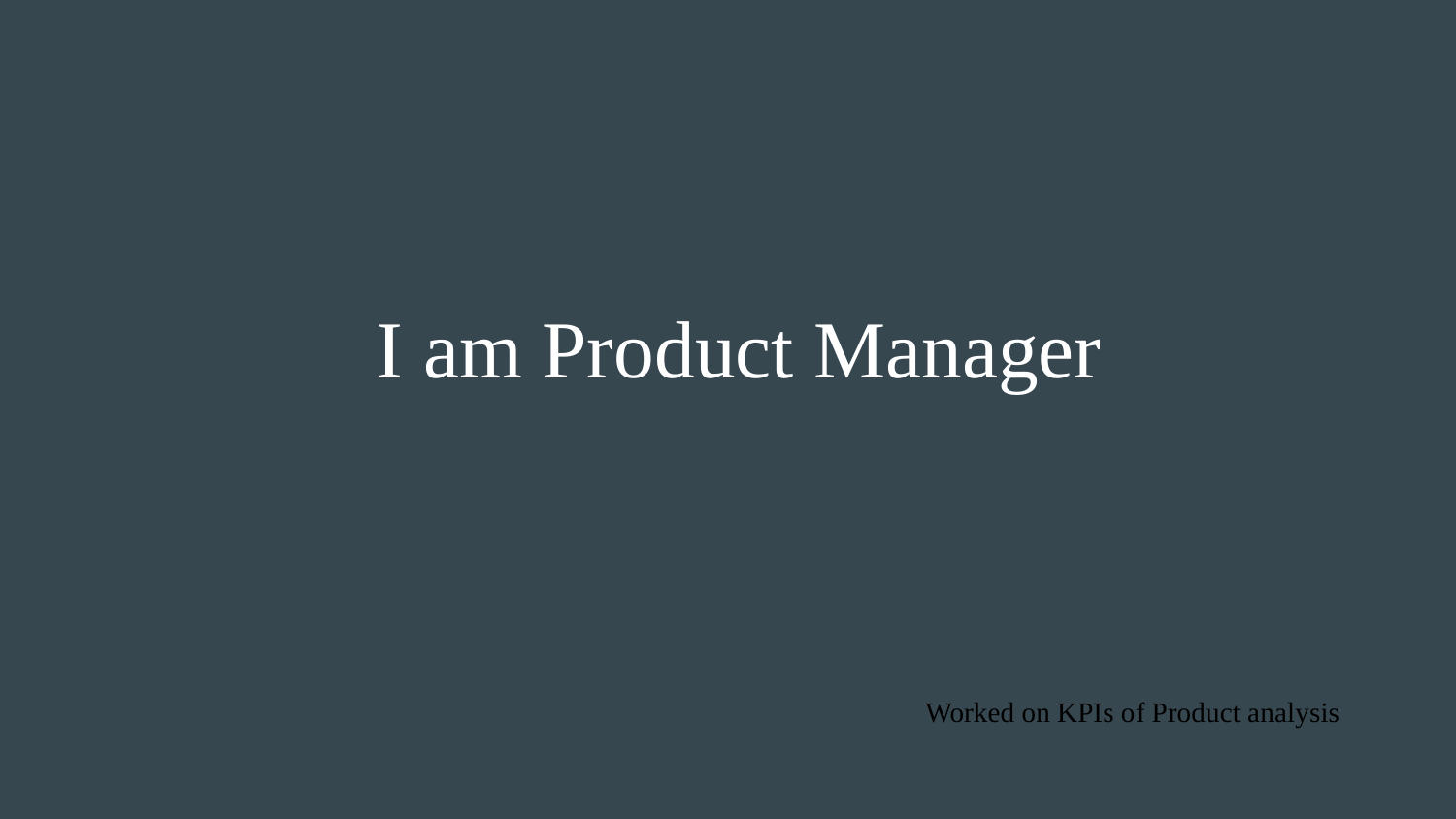

# I am Product Manager
Worked on KPIs of Product analysis